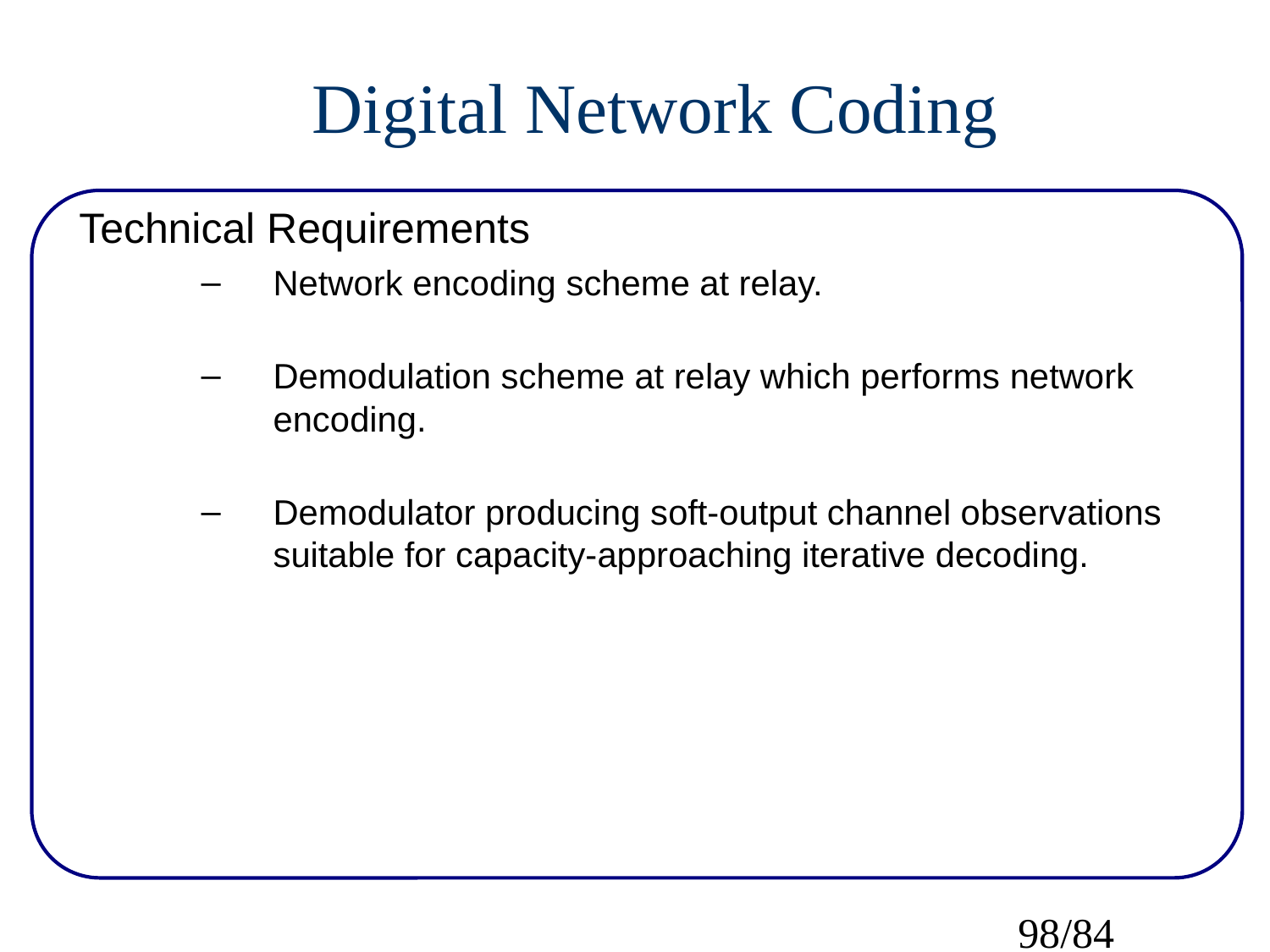

Digital Network Coding
Technical Requirements
Network encoding scheme at relay.
Demodulation scheme at relay which performs network encoding.
Demodulator producing soft-output channel observations suitable for capacity-approaching iterative decoding.

98/84